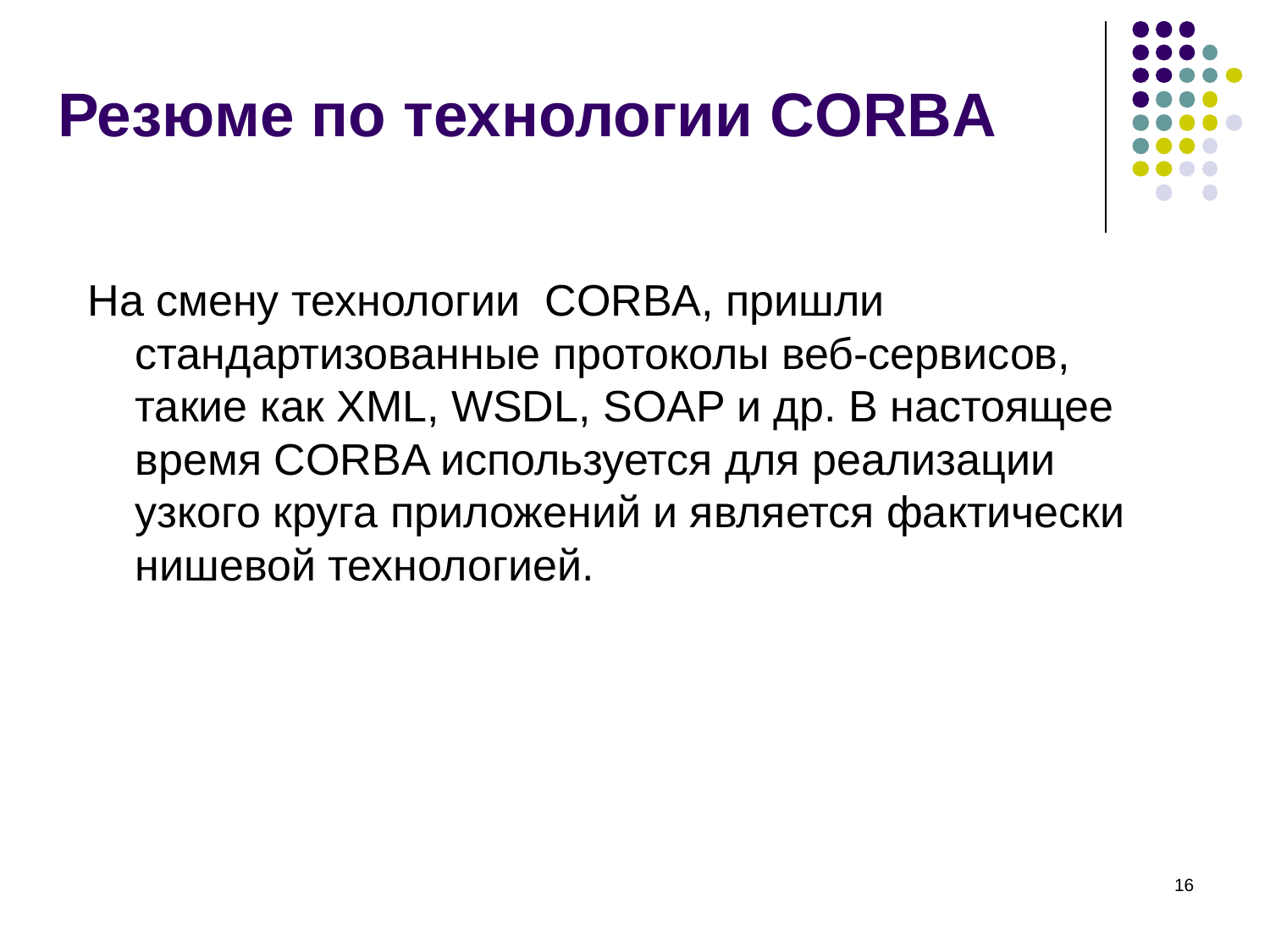

# Резюме по технологии CORBA
На смену технологии  CORBA, пришли стандартизованные протоколы веб-сервисов, такие как XML, WSDL, SOAP и др. В настоящее время CORBA используется для реализации узкого круга приложений и является фактически нишевой технологией.

16